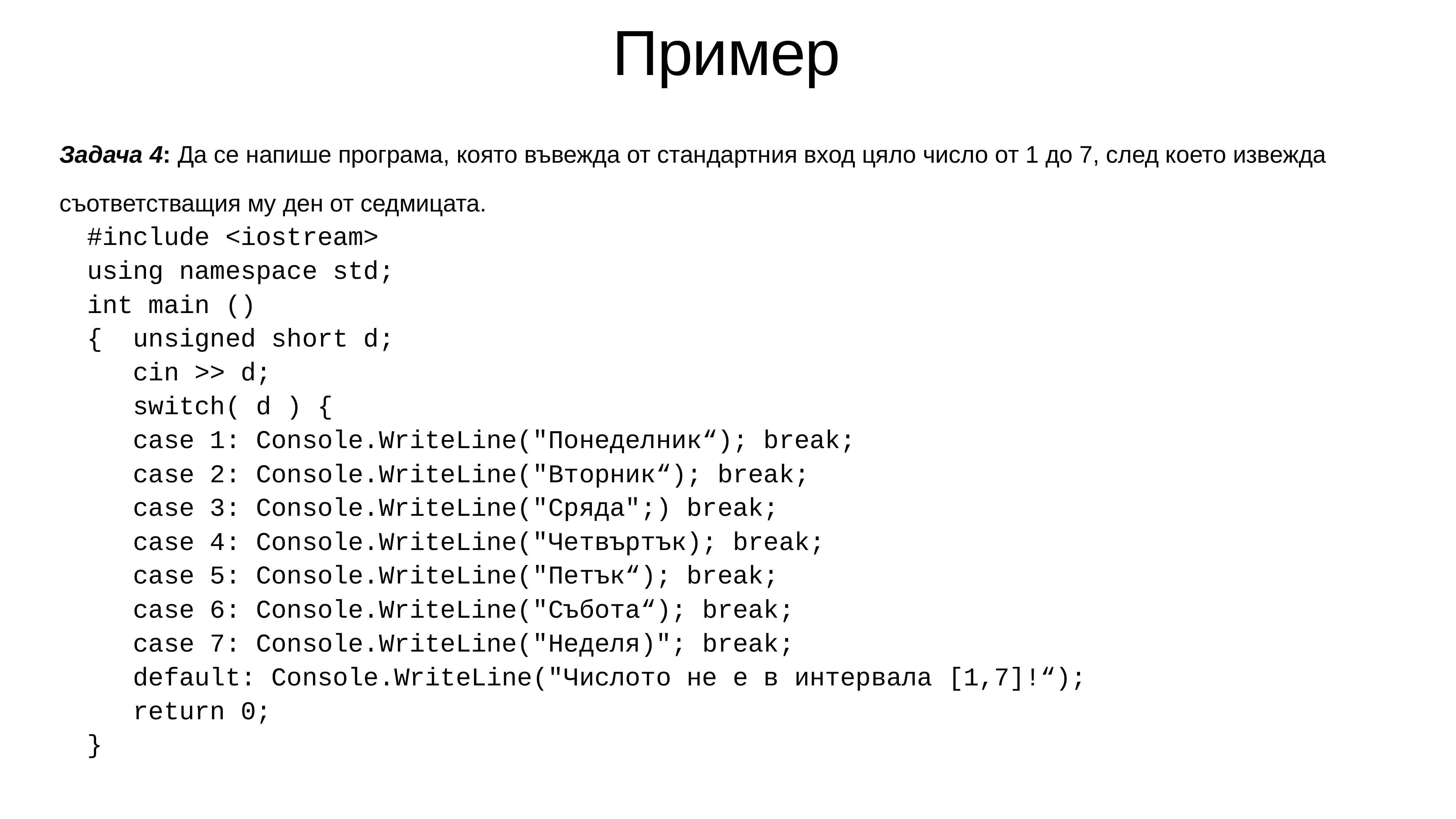

# Пример
Задача 4: Да се напише програма, която въвежда от стандартния вход цяло число от 1 до 7, след което извежда съответстващия му ден от седмицата.
#include <iostream>
using namespace std;
int main ()
{  unsigned short d;
   cin >> d;
   switch( d ) {
   case 1: Console.WriteLine("Понеделник“); break;
   case 2: Console.WriteLine("Вторник“); break;
   case 3: Console.WriteLine("Сряда";) break;
   case 4: Console.WriteLine("Четвъртък); break;
   case 5: Console.WriteLine("Петък“); break;
   case 6: Console.WriteLine("Събота“); break;
   case 7: Console.WriteLine("Неделя)"; break;
   default: Console.WriteLine("Числото не е в интервала [1,7]!“);
   return 0;
}